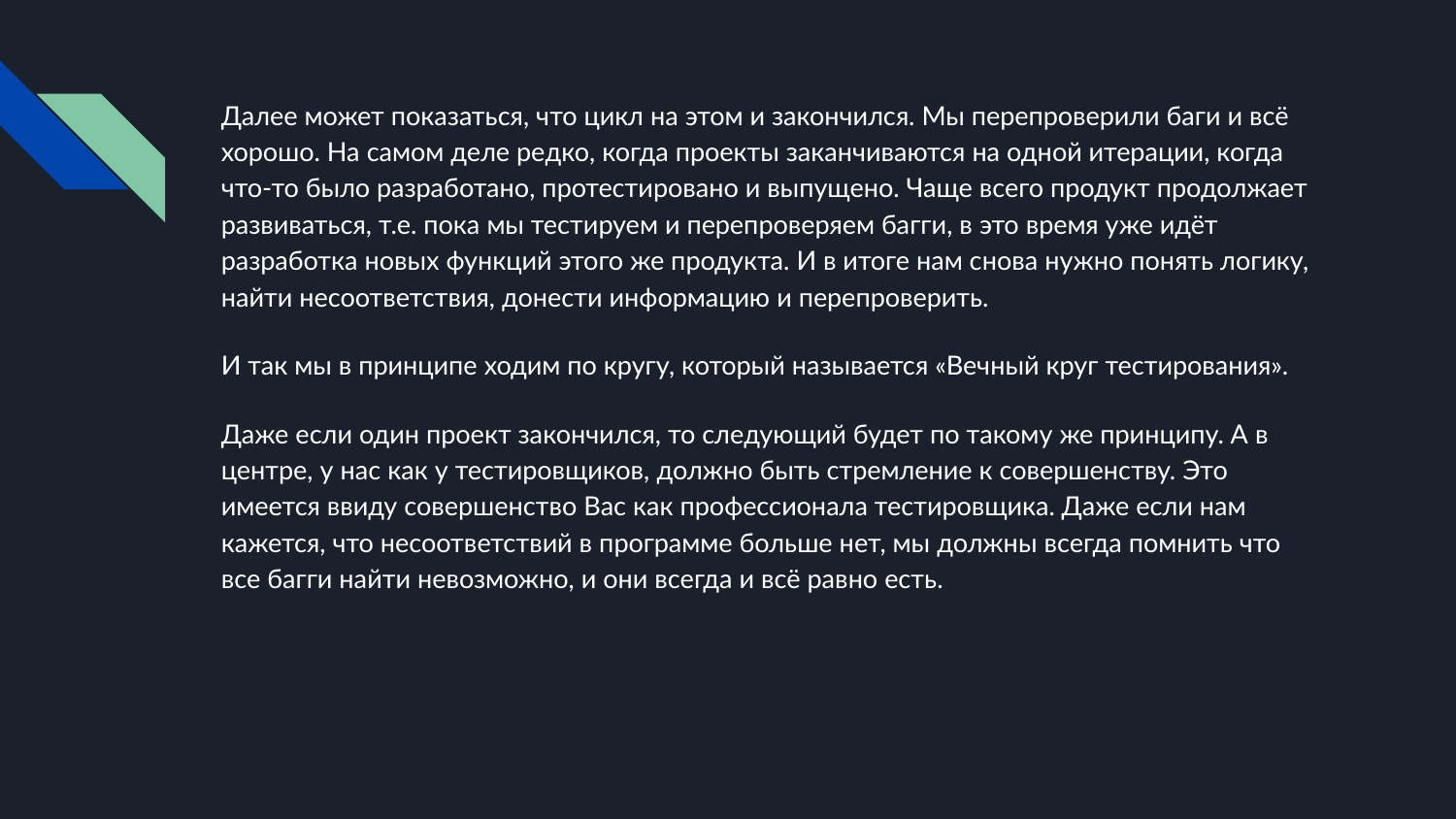

Далее может показаться, что цикл на этом и закончился. Мы перепроверили баги и всё хорошо. На самом деле редко, когда проекты заканчиваются на одной итерации, когда что-то было разработано, протестировано и выпущено. Чаще всего продукт продолжает развиваться, т.е. пока мы тестируем и перепроверяем багги, в это время уже идёт разработка новых функций этого же продукта. И в итоге нам снова нужно понять логику, найти несоответствия, донести информацию и перепроверить.
И так мы в принципе ходим по кругу, который называется «Вечный круг тестирования».
Даже если один проект закончился, то следующий будет по такому же принципу. А в центре, у нас как у тестировщиков, должно быть стремление к совершенству. Это имеется ввиду совершенство Вас как профессионала тестировщика. Даже если нам кажется, что несоответствий в программе больше нет, мы должны всегда помнить что все багги найти невозможно, и они всегда и всё равно есть.